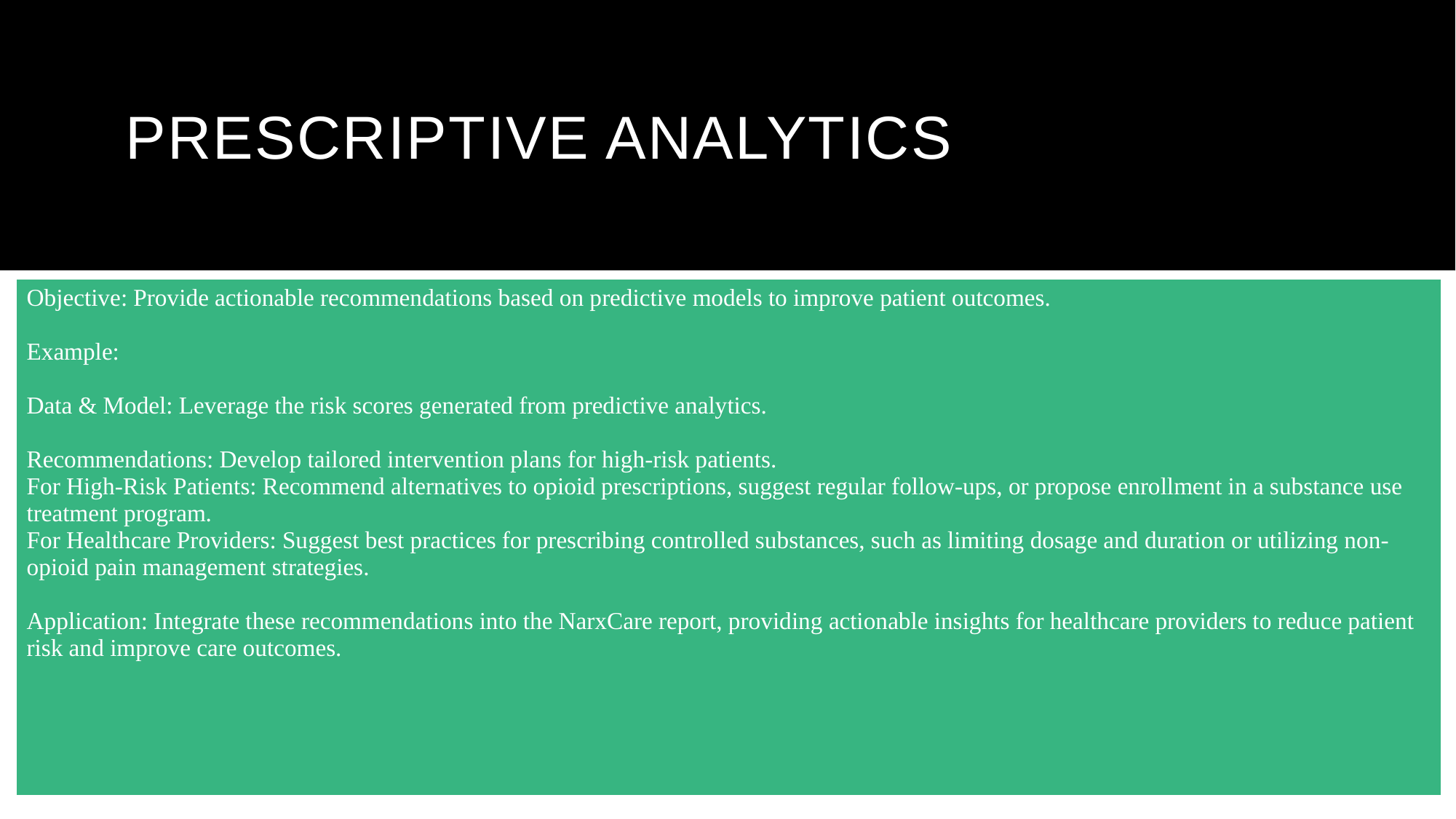

# Prescriptive Analytics
| Objective: Provide actionable recommendations based on predictive models to improve patient outcomes. Example: Data & Model: Leverage the risk scores generated from predictive analytics. Recommendations: Develop tailored intervention plans for high-risk patients. For High-Risk Patients: Recommend alternatives to opioid prescriptions, suggest regular follow-ups, or propose enrollment in a substance use treatment program. For Healthcare Providers: Suggest best practices for prescribing controlled substances, such as limiting dosage and duration or utilizing non-opioid pain management strategies. Application: Integrate these recommendations into the NarxCare report, providing actionable insights for healthcare providers to reduce patient risk and improve care outcomes. |
| --- |